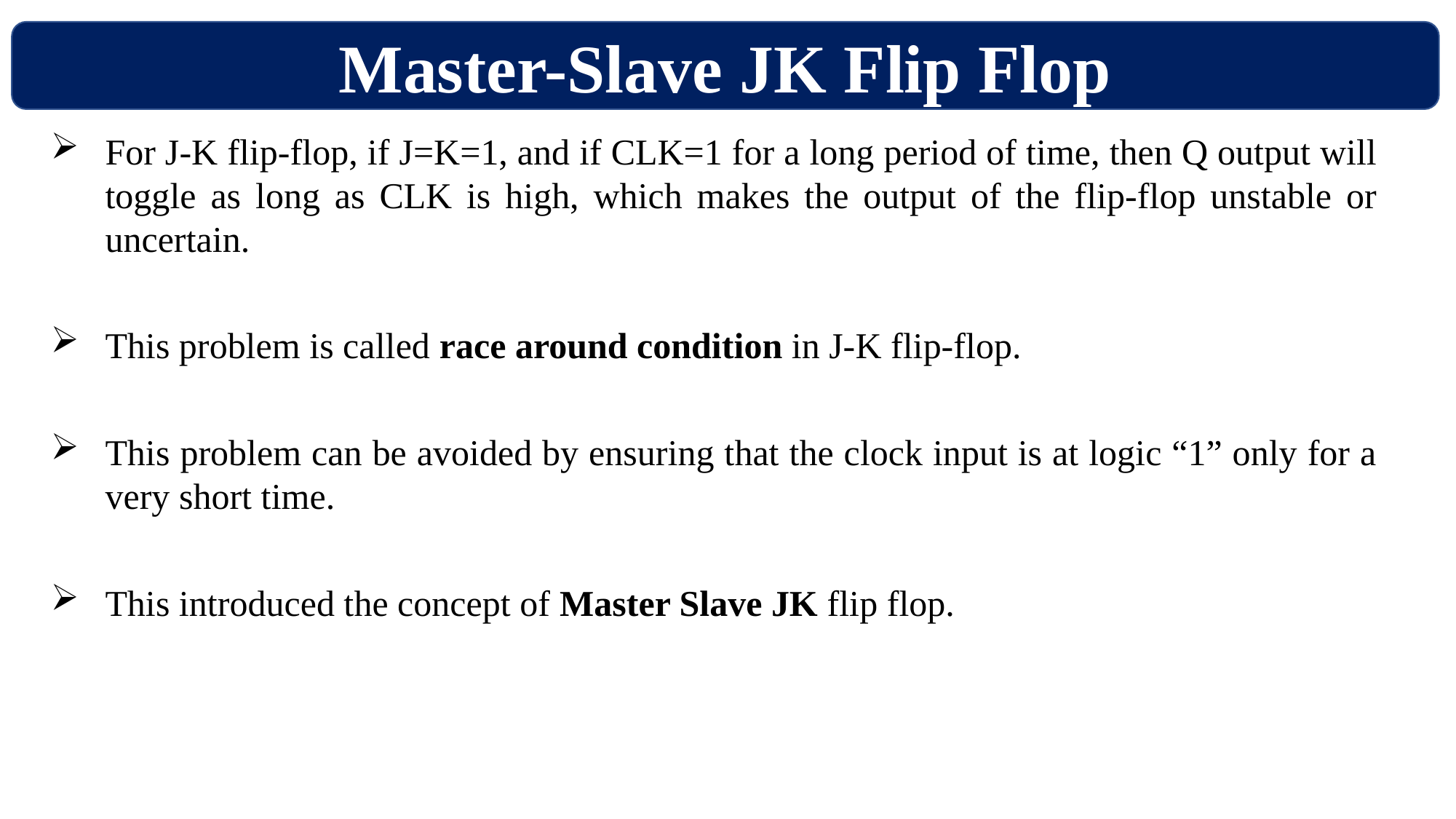

Master-Slave JK Flip Flop
For J-K flip-flop, if J=K=1, and if CLK=1 for a long period of time, then Q output will toggle as long as CLK is high, which makes the output of the flip-flop unstable or uncertain.

This problem is called race around condition in J-K flip-flop.

This problem can be avoided by ensuring that the clock input is at logic “1” only for a very short time.

This introduced the concept of Master Slave JK flip flop.